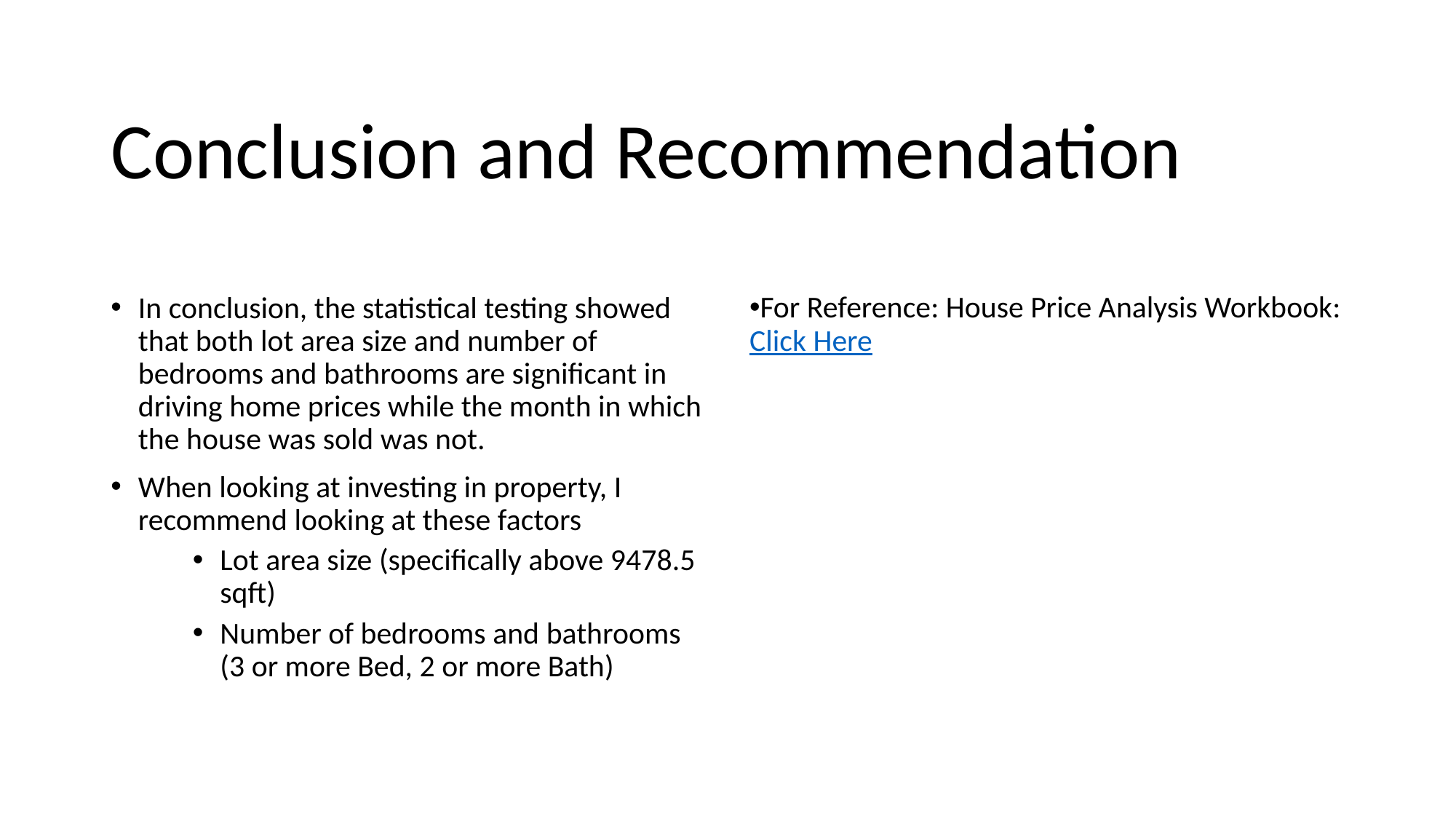

# Conclusion and Recommendation
In conclusion, the statistical testing showed that both lot area size and number of bedrooms and bathrooms are significant in driving home prices while the month in which the house was sold was not.
When looking at investing in property, I recommend looking at these factors
Lot area size (specifically above 9478.5 sqft)
Number of bedrooms and bathrooms (3 or more Bed, 2 or more Bath)

For Reference: House Price Analysis Workbook: Click Here